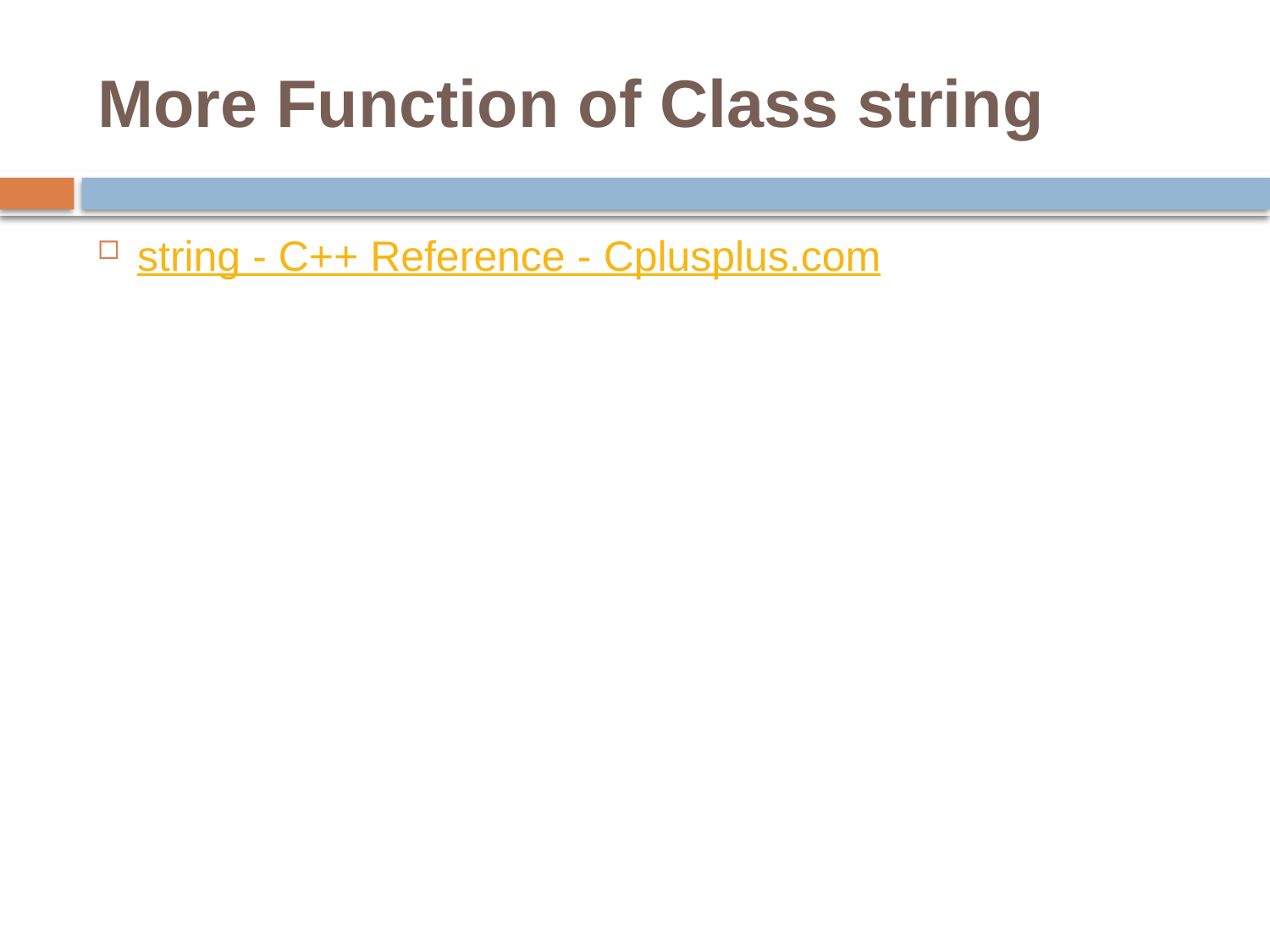

# More Function of Class string
string - C++ Reference - Cplusplus.com